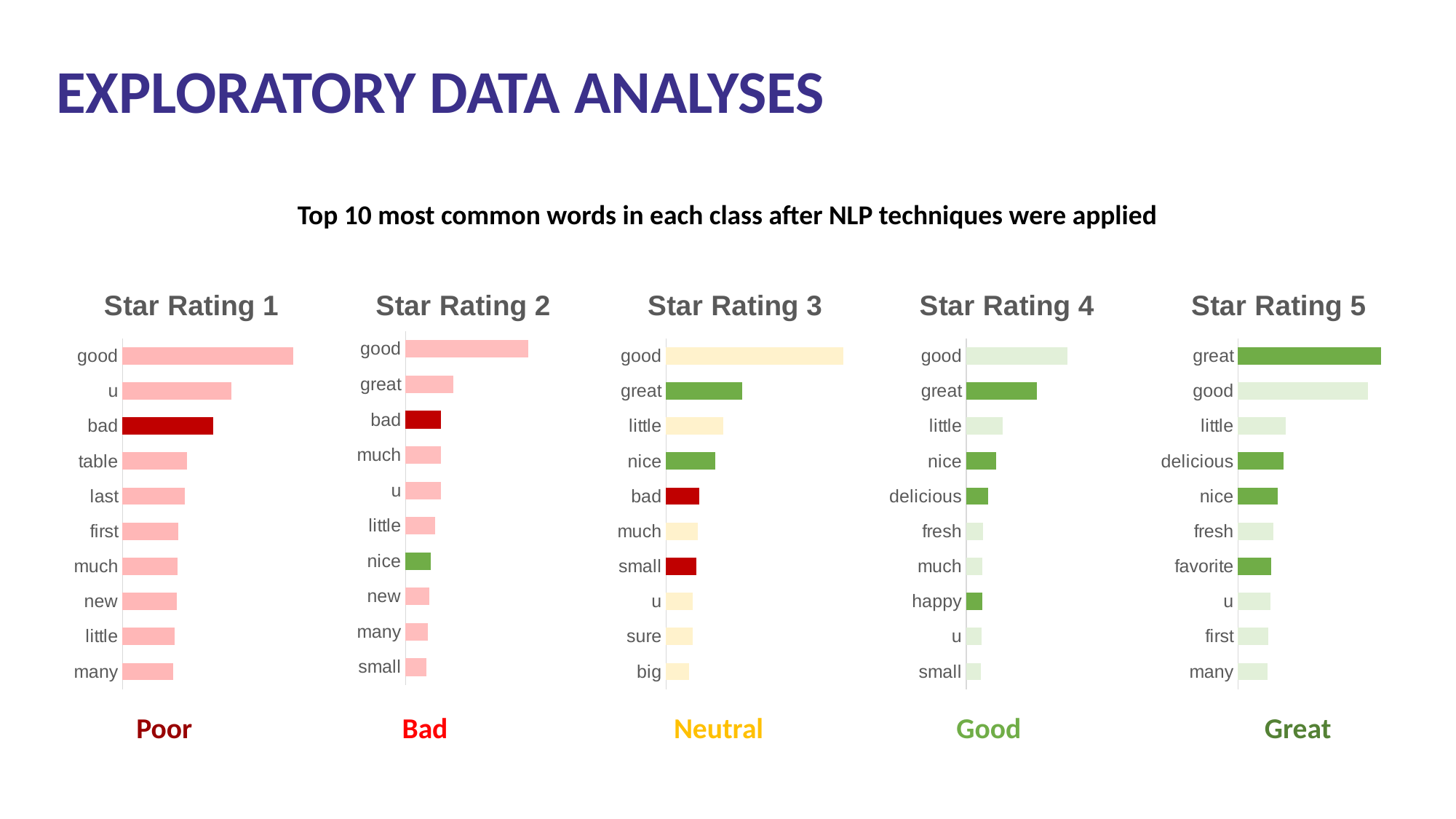

EXPLORATORY DATA ANALYSES
Top 10 most common words in each class after NLP techniques were applied

### Chart: Star Rating 1

| Category | Series 1 |
|---|---|
| many | 81.0 |
| little | 84.0 |
| new | 87.0 |
| much | 88.0 |
| first | 89.0 |
| last | 100.0 |
| table | 103.0 |
| bad | 146.0 |
| u | 175.0 |
| good | 274.0 |

### Chart: Star Rating 2

| Category | Series 1 |
|---|---|
| small | 100.0 |
| many | 106.0 |
| new | 112.0 |
| nice | 121.0 |
| little | 142.0 |
| u | 168.0 |
| much | 168.0 |
| bad | 170.0 |
| great | 227.0 |
| good | 586.0 |

### Chart: Star Rating 3

| Category | Series 1 |
|---|---|
| big | 146.0 |
| sure | 172.0 |
| u | 173.0 |
| small | 193.0 |
| much | 206.0 |
| bad | 211.0 |
| nice | 317.0 |
| little | 368.0 |
| great | 490.0 |
| good | 1137.0 |

### Chart: Star Rating 4

| Category | Series 1 |
|---|---|
| small | 361.0 |
| u | 392.0 |
| happy | 399.0 |
| much | 406.0 |
| fresh | 426.0 |
| delicious | 544.0 |
| nice | 757.0 |
| little | 918.0 |
| great | 1777.0 |
| good | 2563.0 |

### Chart: Star Rating 5

| Category | Series 1 |
|---|---|
| many | 337.0 |
| first | 344.0 |
| u | 367.0 |
| favorite | 379.0 |
| fresh | 399.0 |
| nice | 450.0 |
| delicious | 517.0 |
| little | 538.0 |
| good | 1478.0 |
| great | 1622.0 |
Poor
Bad
Neutral
Good
Great